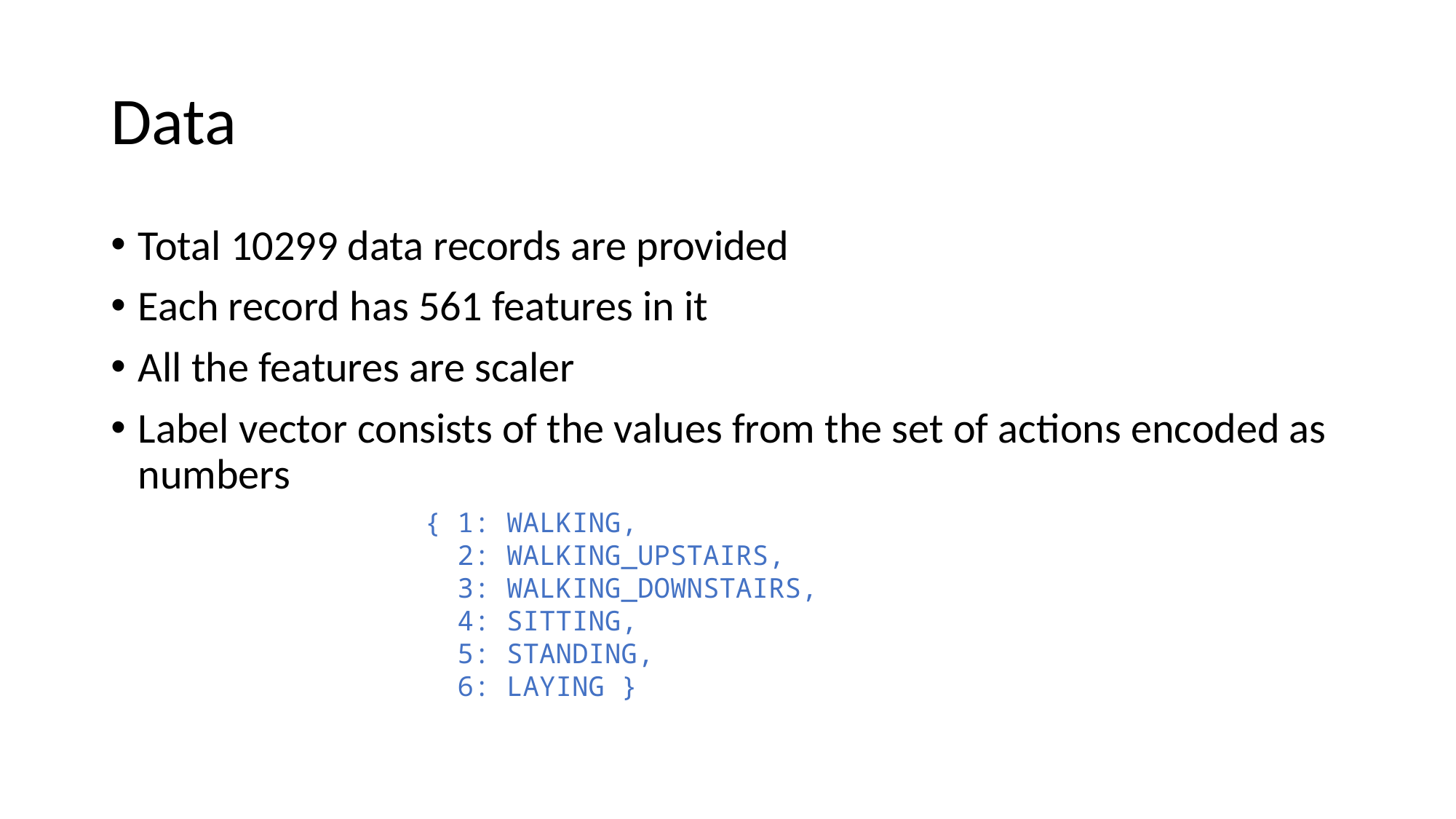

# Data
Total 10299 data records are provided
Each record has 561 features in it
All the features are scaler
Label vector consists of the values from the set of actions encoded as numbers

{ 1: WALKING,
  2: WALKING_UPSTAIRS,
  3: WALKING_DOWNSTAIRS,
  4: SITTING,
  5: STANDING,
  6: LAYING }